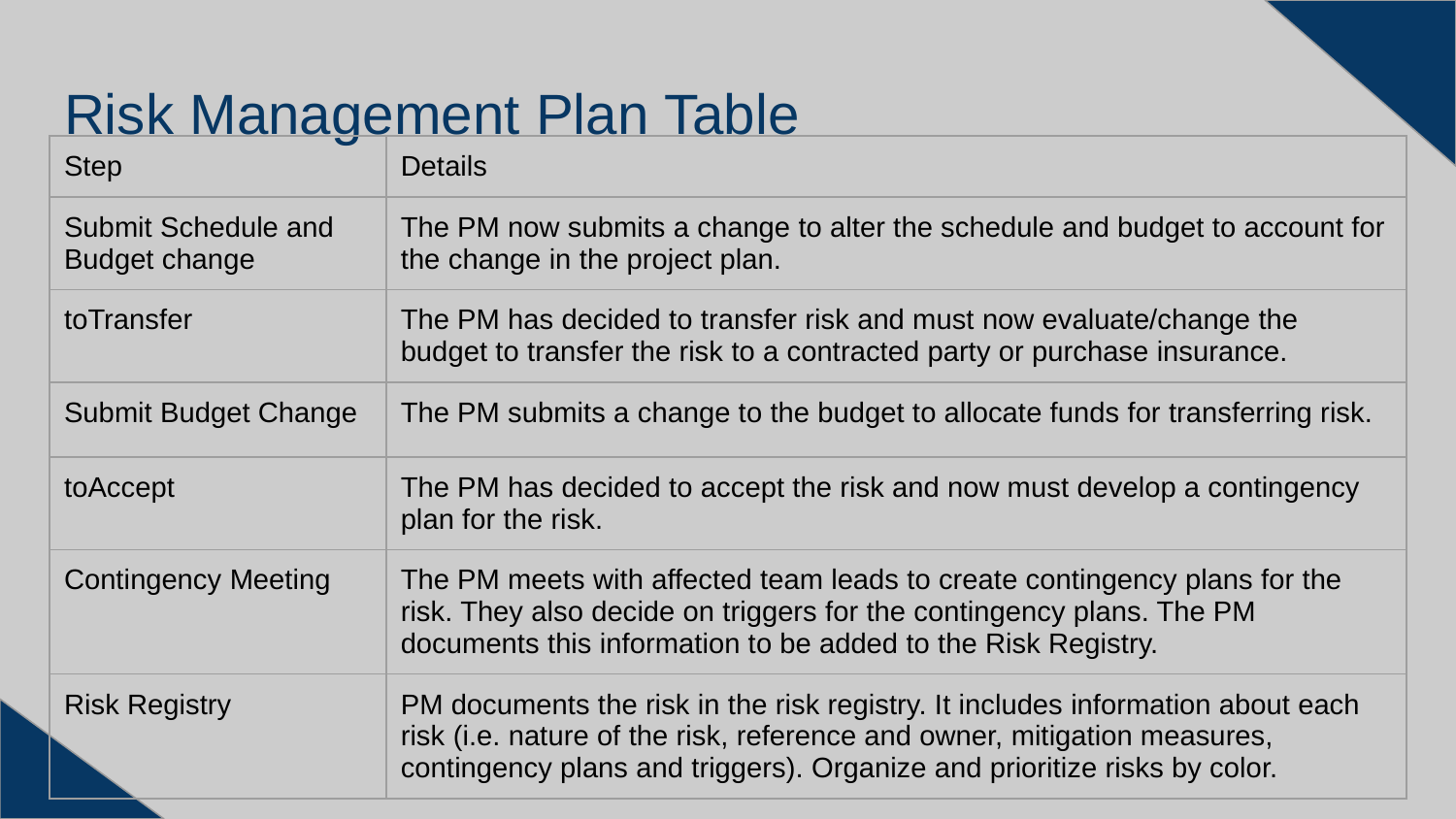

# Risk Management Plan Table
| Step | Details |
| --- | --- |
| Submit Schedule and Budget change | The PM now submits a change to alter the schedule and budget to account for the change in the project plan. |
| toTransfer | The PM has decided to transfer risk and must now evaluate/change the budget to transfer the risk to a contracted party or purchase insurance. |
| Submit Budget Change | The PM submits a change to the budget to allocate funds for transferring risk. |
| toAccept | The PM has decided to accept the risk and now must develop a contingency plan for the risk. |
| Contingency Meeting | The PM meets with affected team leads to create contingency plans for the risk. They also decide on triggers for the contingency plans. The PM documents this information to be added to the Risk Registry. |
| Risk Registry | PM documents the risk in the risk registry. It includes information about each risk (i.e. nature of the risk, reference and owner, mitigation measures, contingency plans and triggers). Organize and prioritize risks by color. |